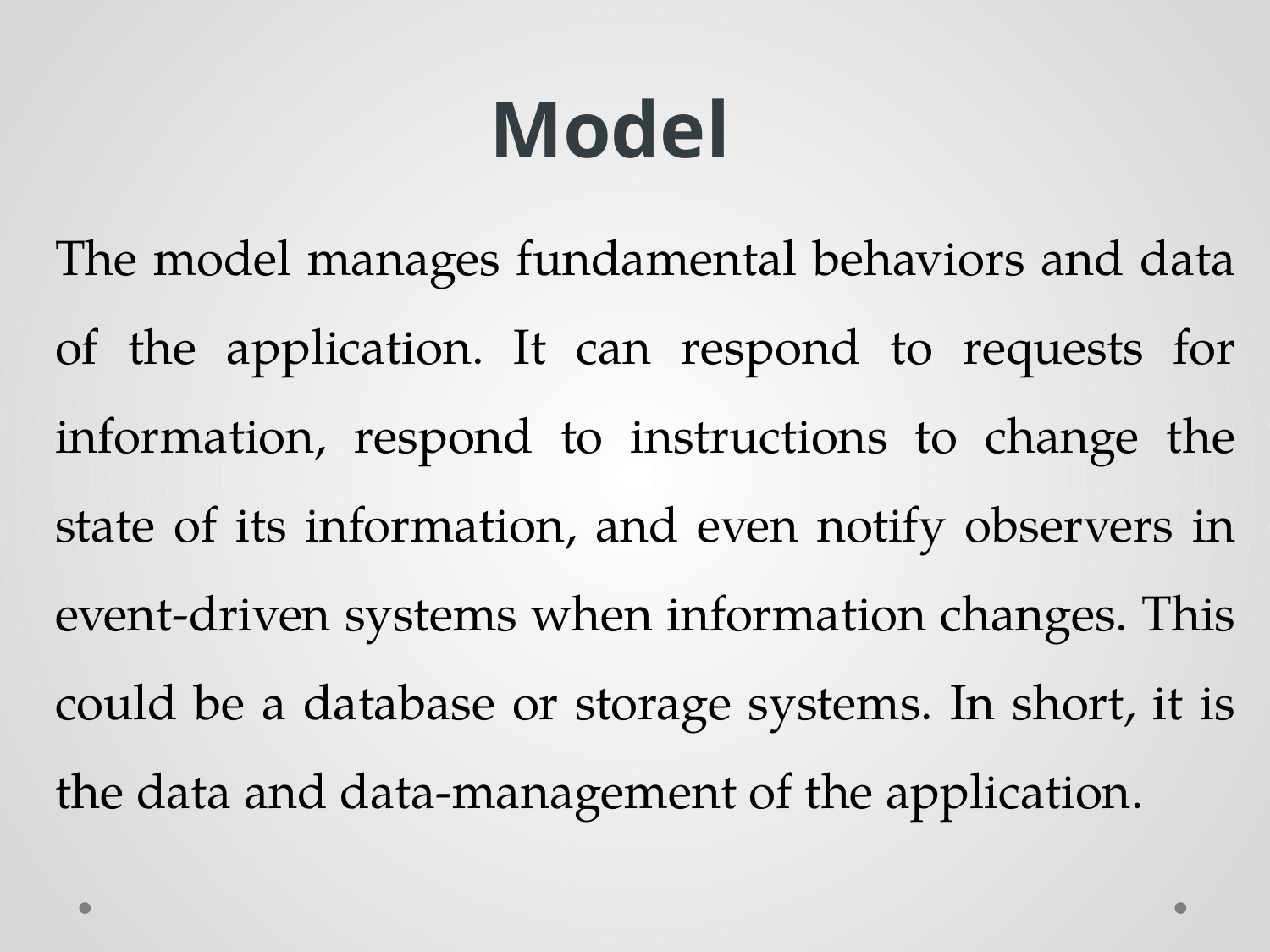

Model
The model manages fundamental behaviors and data of the application. It can respond to requests for information, respond to instructions to change the state of its information, and even notify observers in event-driven systems when information changes. This could be a database or storage systems. In short, it is the data and data-management of the application.